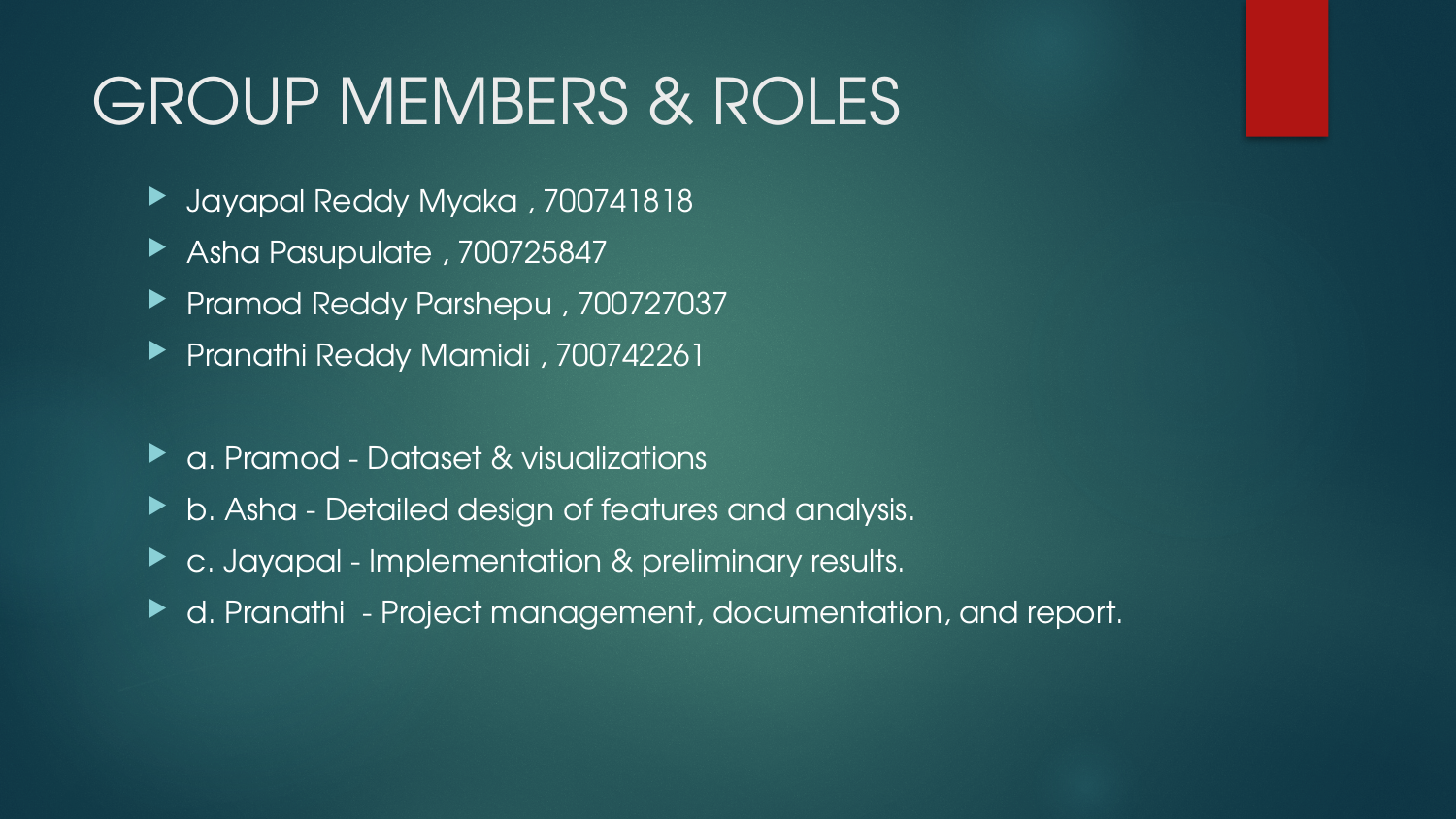

# GROUP MEMBERS & ROLES
Jayapal Reddy Myaka , 700741818
Asha Pasupulate , 700725847
Pramod Reddy Parshepu , 700727037
Pranathi Reddy Mamidi , 700742261

a. Pramod - Dataset & visualizations
b. Asha - Detailed design of features and analysis.
c. Jayapal - Implementation & preliminary results.
d. Pranathi  - Project management, documentation, and report.